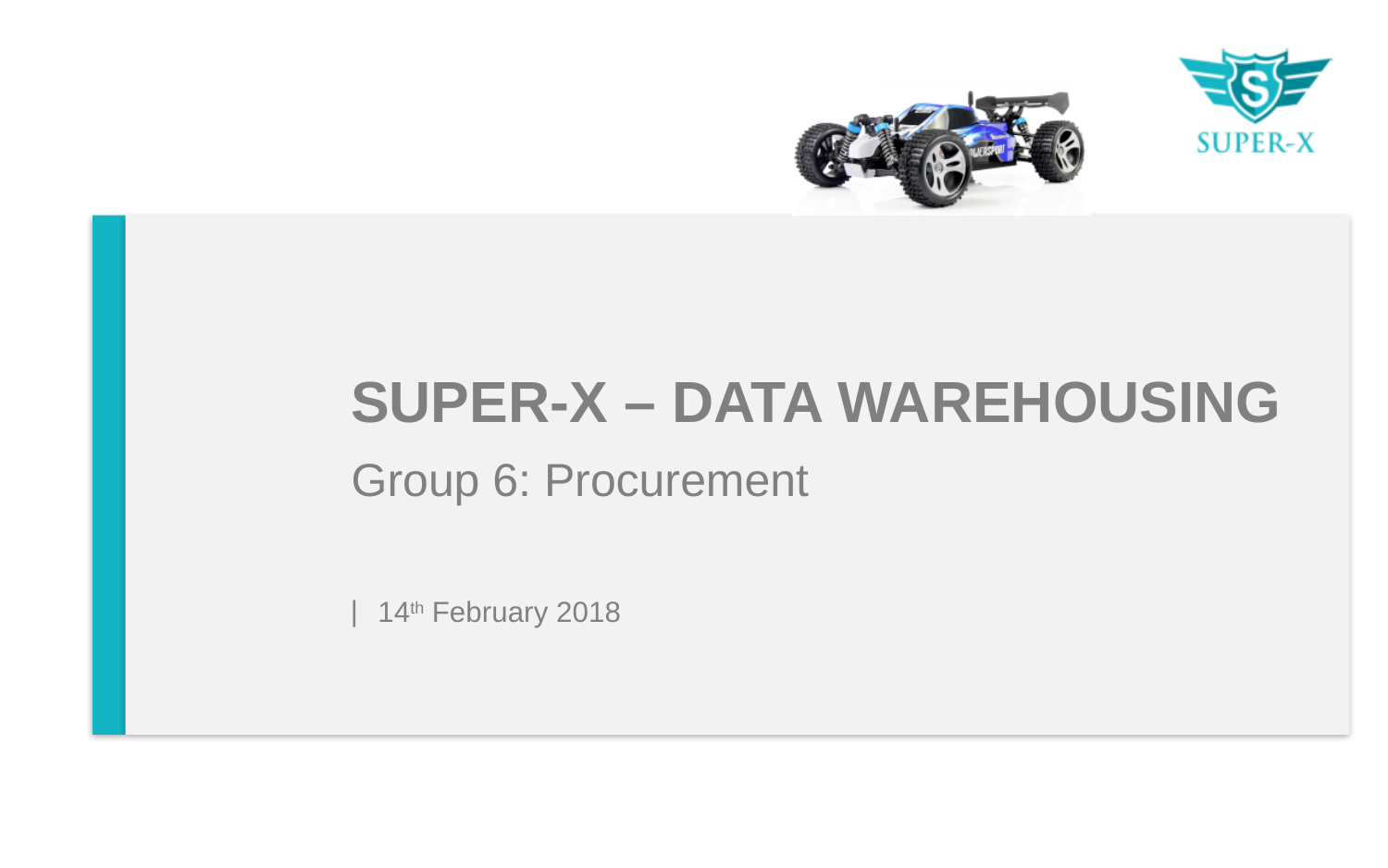

# SUPER-X – DATA WAREHOUSING
Group 6: Procurement
14th February 2018